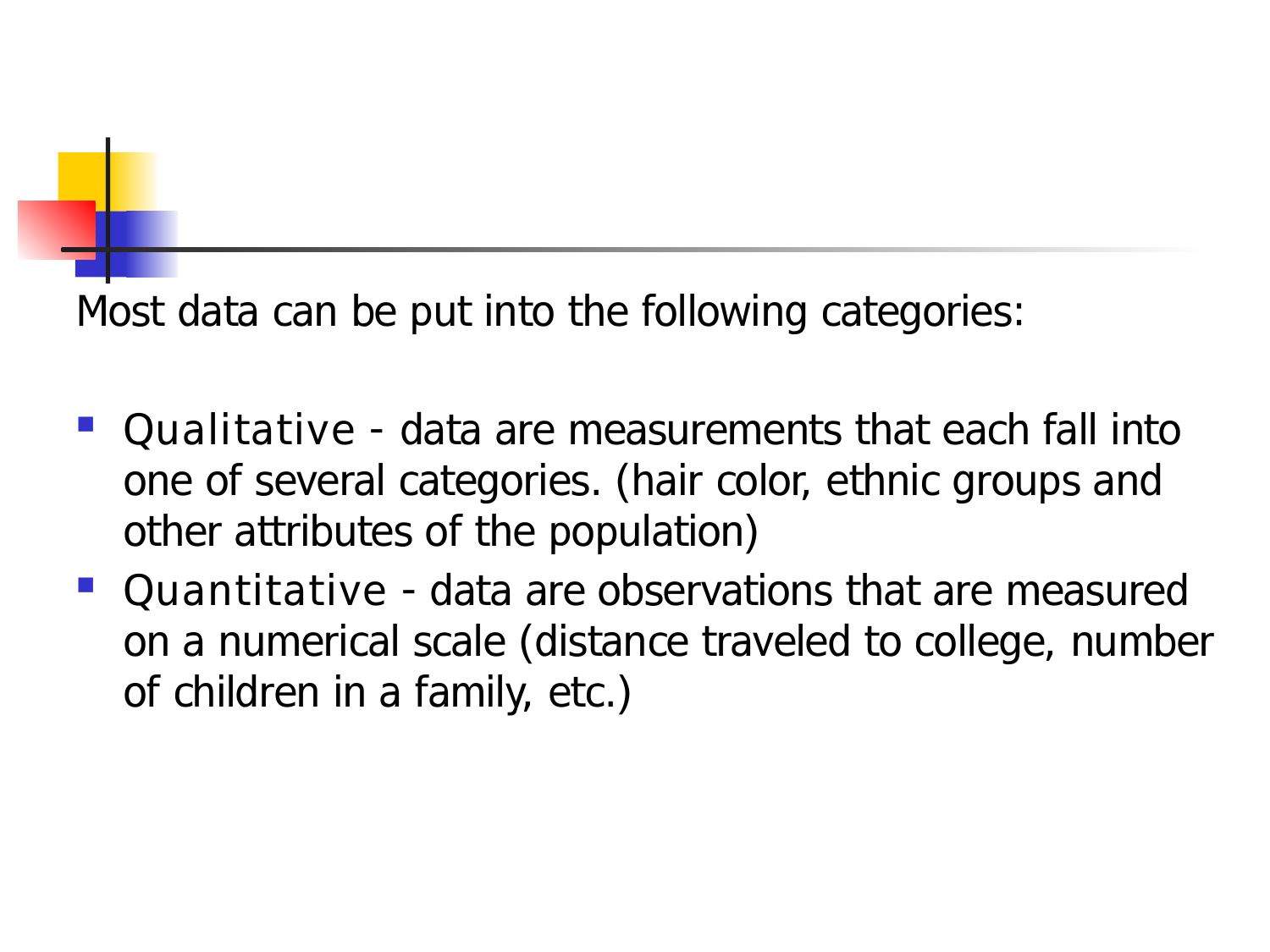

Most data can be put into the following categories:

Qualitative - data are measurements that each fall into one of several categories. (hair color, ethnic groups and other attributes of the population)
Quantitative - data are observations that are measured on a numerical scale (distance traveled to college, number of children in a family, etc.)